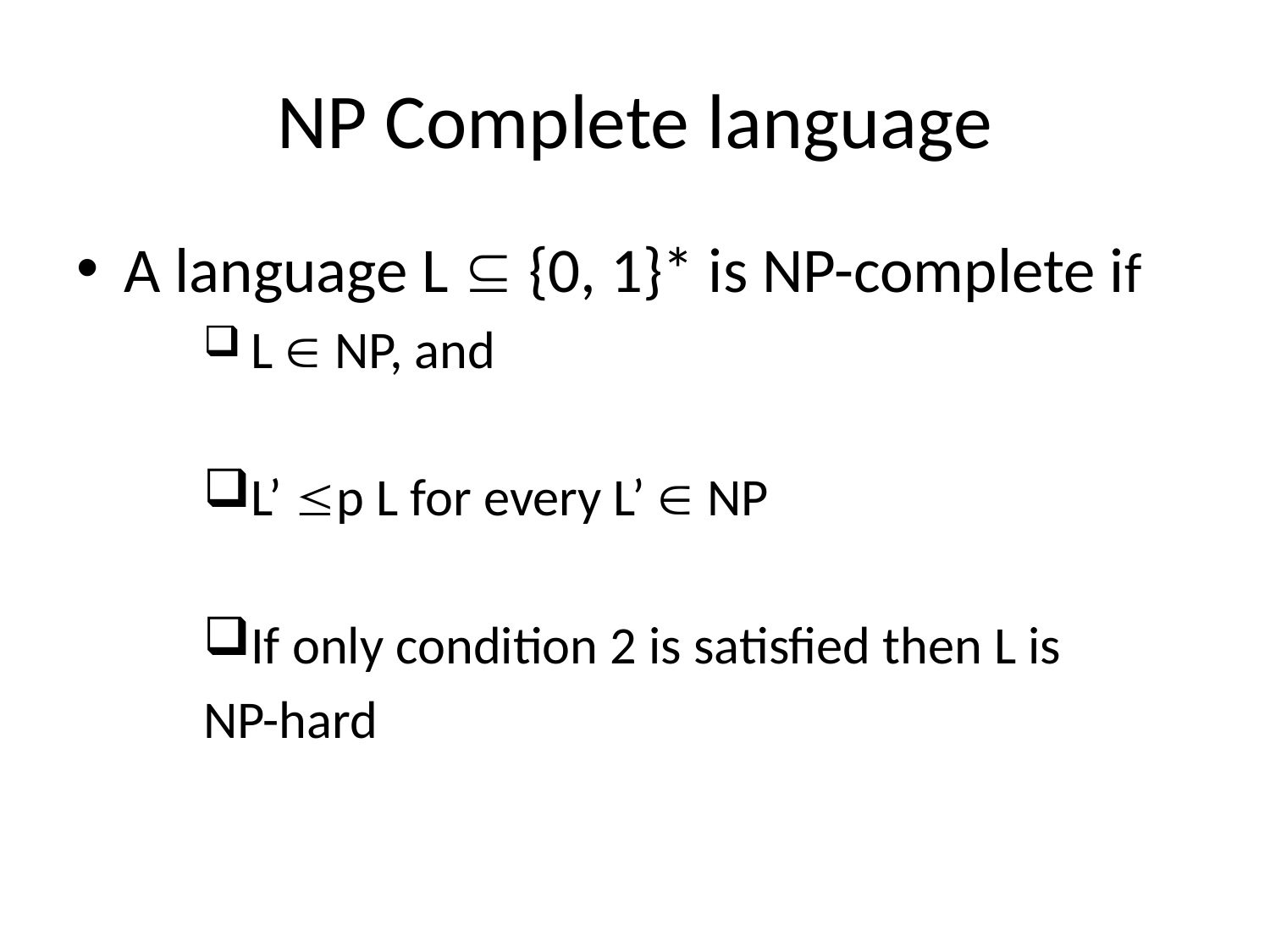

# NP Complete language
A language L ⊆ {0, 1}* is NP-complete if
 L ∈ NP, and

L’ ≤p L for every L’ ∈ NP

If only condition 2 is satisfied then L is
NP-hard